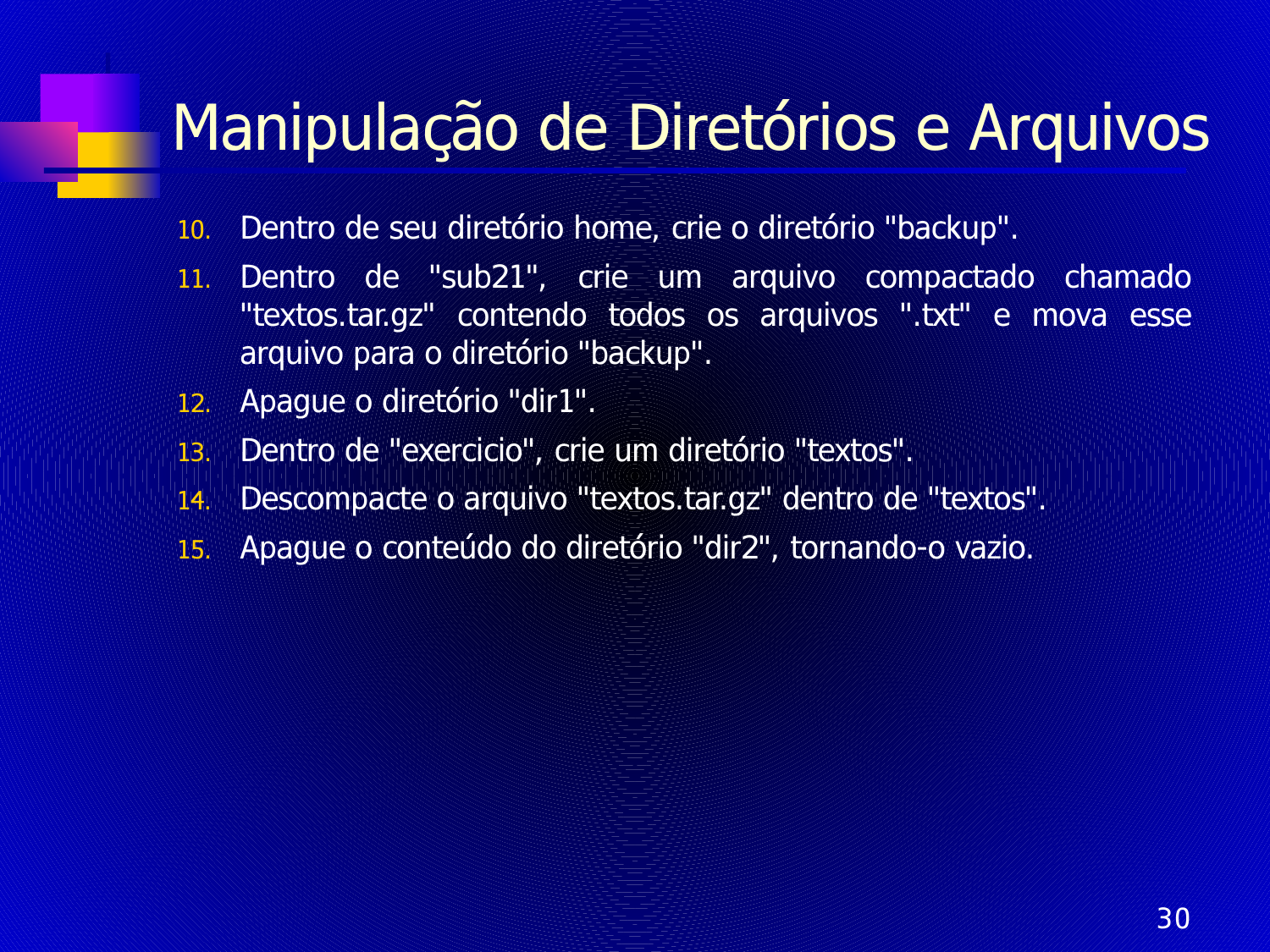

# Manipulação de Diretórios e Arquivos
Dentro de seu diretório home, crie o diretório "backup".
Dentro de "sub21", crie um arquivo compactado chamado "textos.tar.gz" contendo todos os arquivos ".txt" e mova esse arquivo para o diretório "backup".
Apague o diretório "dir1".
Dentro de "exercicio", crie um diretório "textos".
Descompacte o arquivo "textos.tar.gz" dentro de "textos".
Apague o conteúdo do diretório "dir2", tornando-o vazio.
30